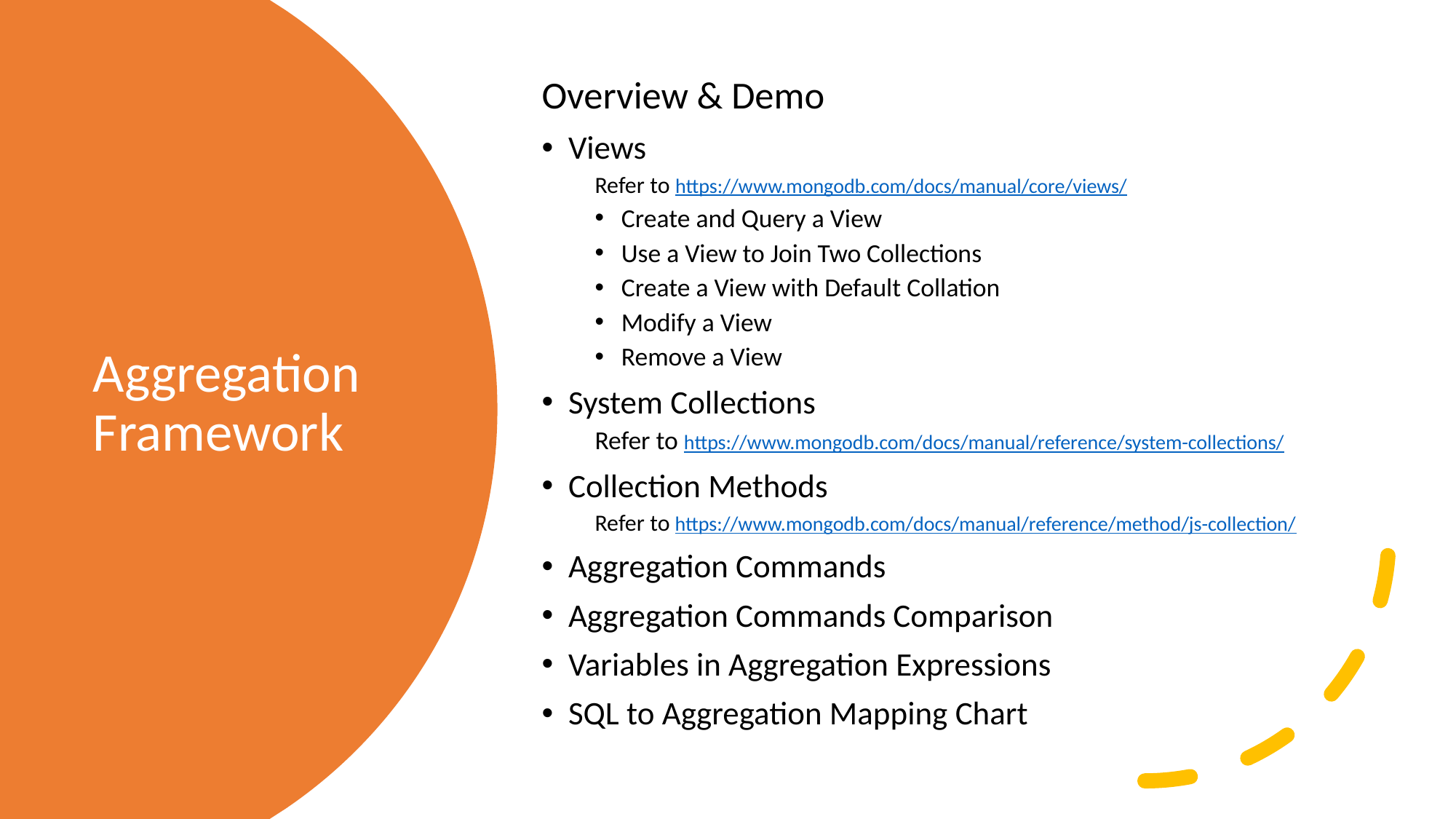

Overview & Demo
Views
Refer to https://www.mongodb.com/docs/manual/core/views/
Create and Query a View
Use a View to Join Two Collections
Create a View with Default Collation
Modify a View
Remove a View
System Collections
Refer to https://www.mongodb.com/docs/manual/reference/system-collections/
Collection Methods
Refer to https://www.mongodb.com/docs/manual/reference/method/js-collection/
Aggregation Commands
Aggregation Commands Comparison
Variables in Aggregation Expressions
SQL to Aggregation Mapping Chart
# Aggregation Framework

23